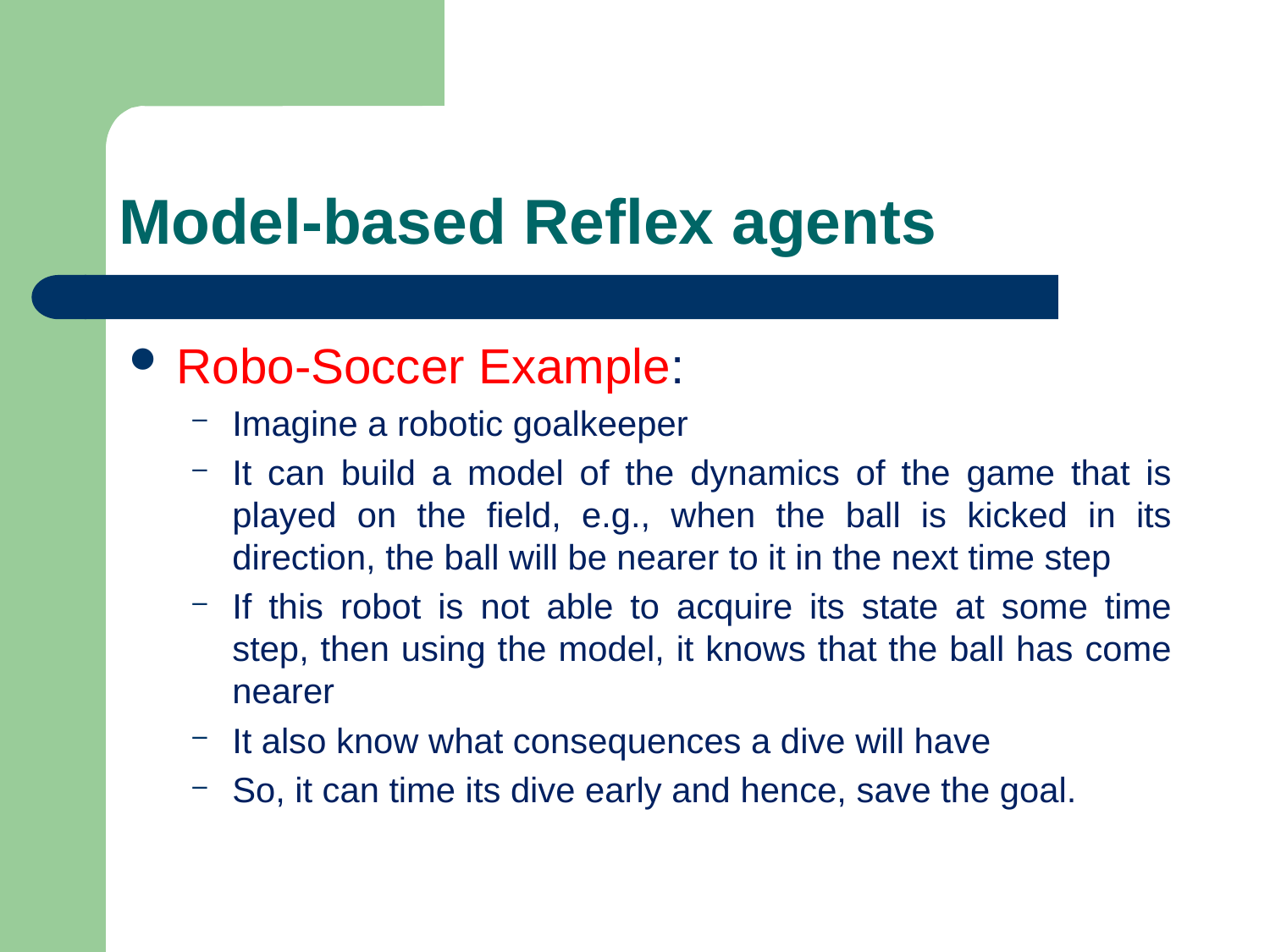

# Model-based Reflex agents
Robo-Soccer Example:
Imagine a robotic goalkeeper
It can build a model of the dynamics of the game that is played on the field, e.g., when the ball is kicked in its direction, the ball will be nearer to it in the next time step
If this robot is not able to acquire its state at some time step, then using the model, it knows that the ball has come nearer
It also know what consequences a dive will have
So, it can time its dive early and hence, save the goal.